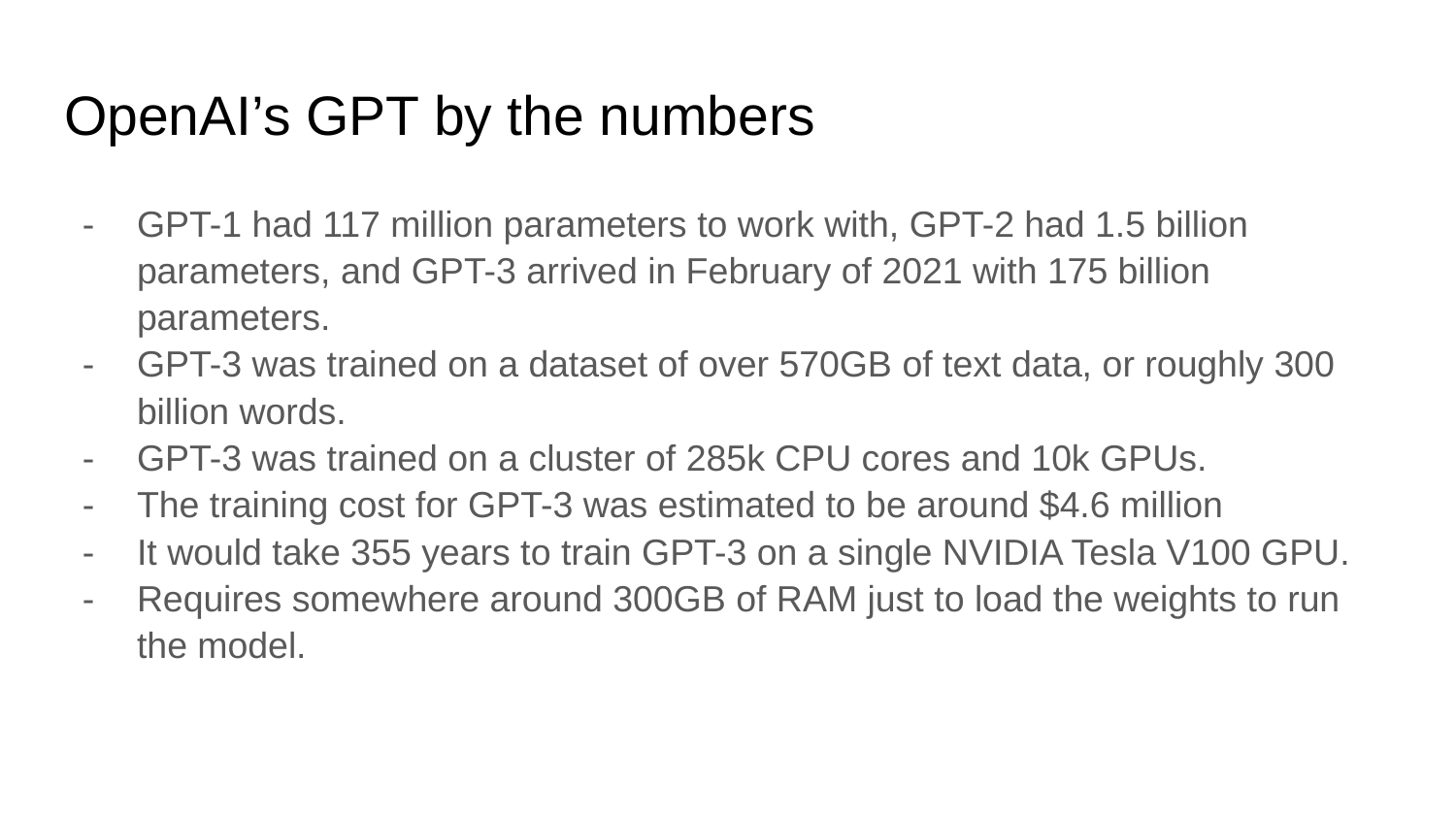

# OpenAI’s GPT by the numbers
GPT-1 had 117 million parameters to work with, GPT-2 had 1.5 billion parameters, and GPT-3 arrived in February of 2021 with 175 billion parameters.
GPT-3 was trained on a dataset of over 570GB of text data, or roughly 300 billion words.
GPT-3 was trained on a cluster of 285k CPU cores and 10k GPUs.
The training cost for GPT-3 was estimated to be around $4.6 million
It would take 355 years to train GPT-3 on a single NVIDIA Tesla V100 GPU.
Requires somewhere around 300GB of RAM just to load the weights to run the model.